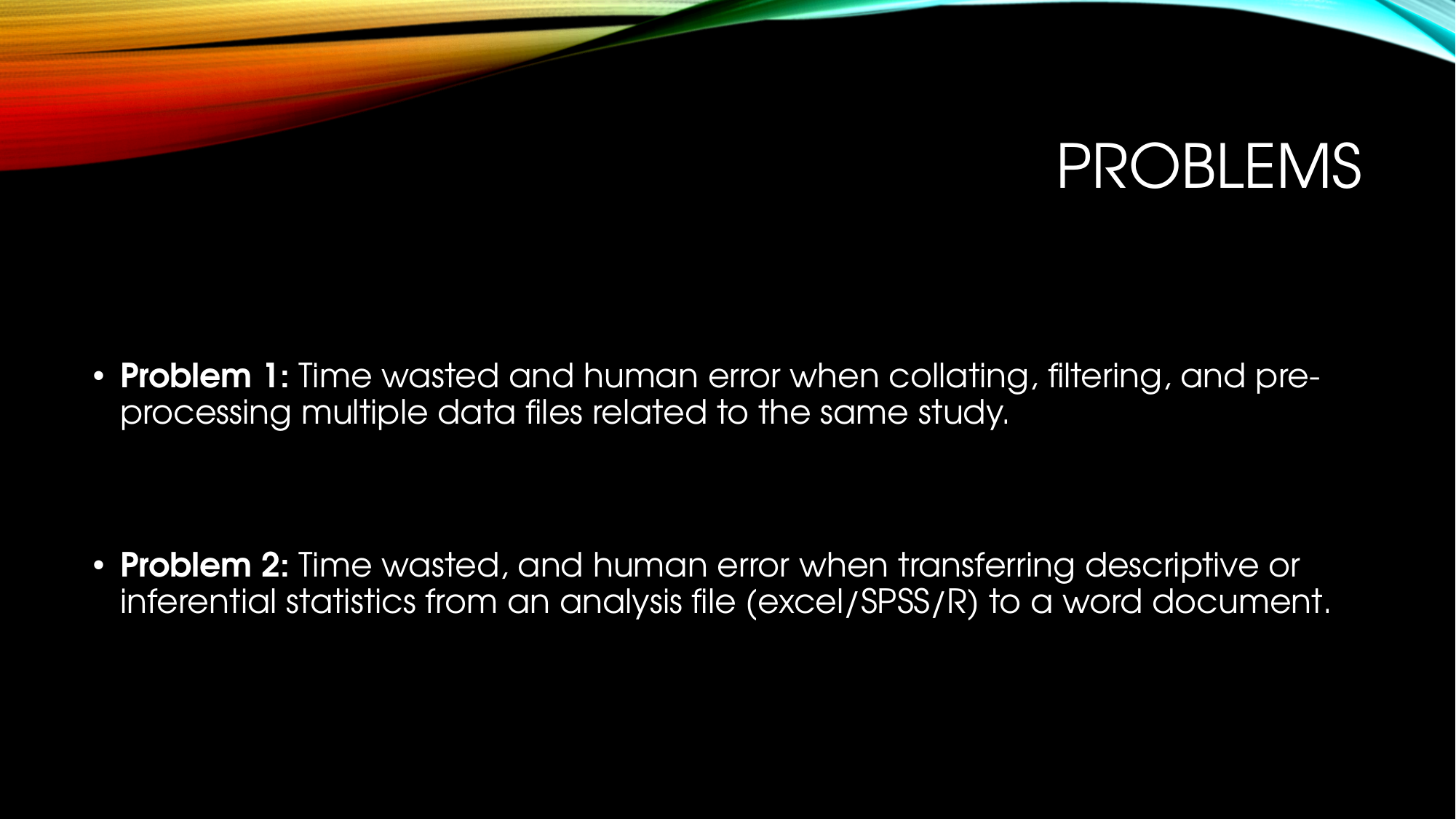

# PROBLEMS
Problem 1: Time wasted and human error when collating, filtering, and pre-processing multiple data files related to the same study.

Problem 2: Time wasted, and human error when transferring descriptive or inferential statistics from an analysis file (excel/SPSS/R) to a word document.